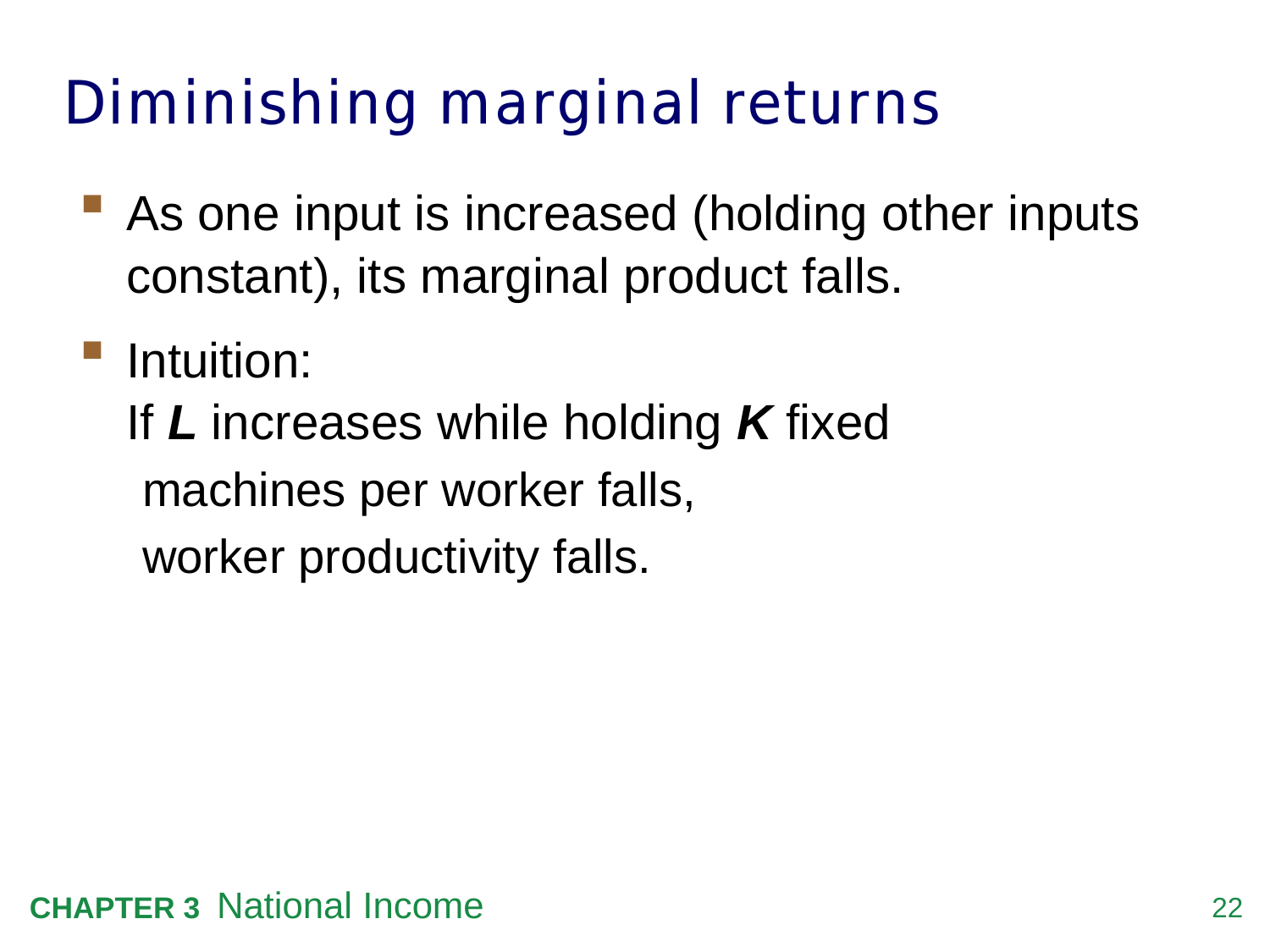

# Diminishing marginal returns
As one input is increased (holding other inputs constant), its marginal product falls.
Intuition:
If L increases while holding K fixed
machines per worker falls,
worker productivity falls.